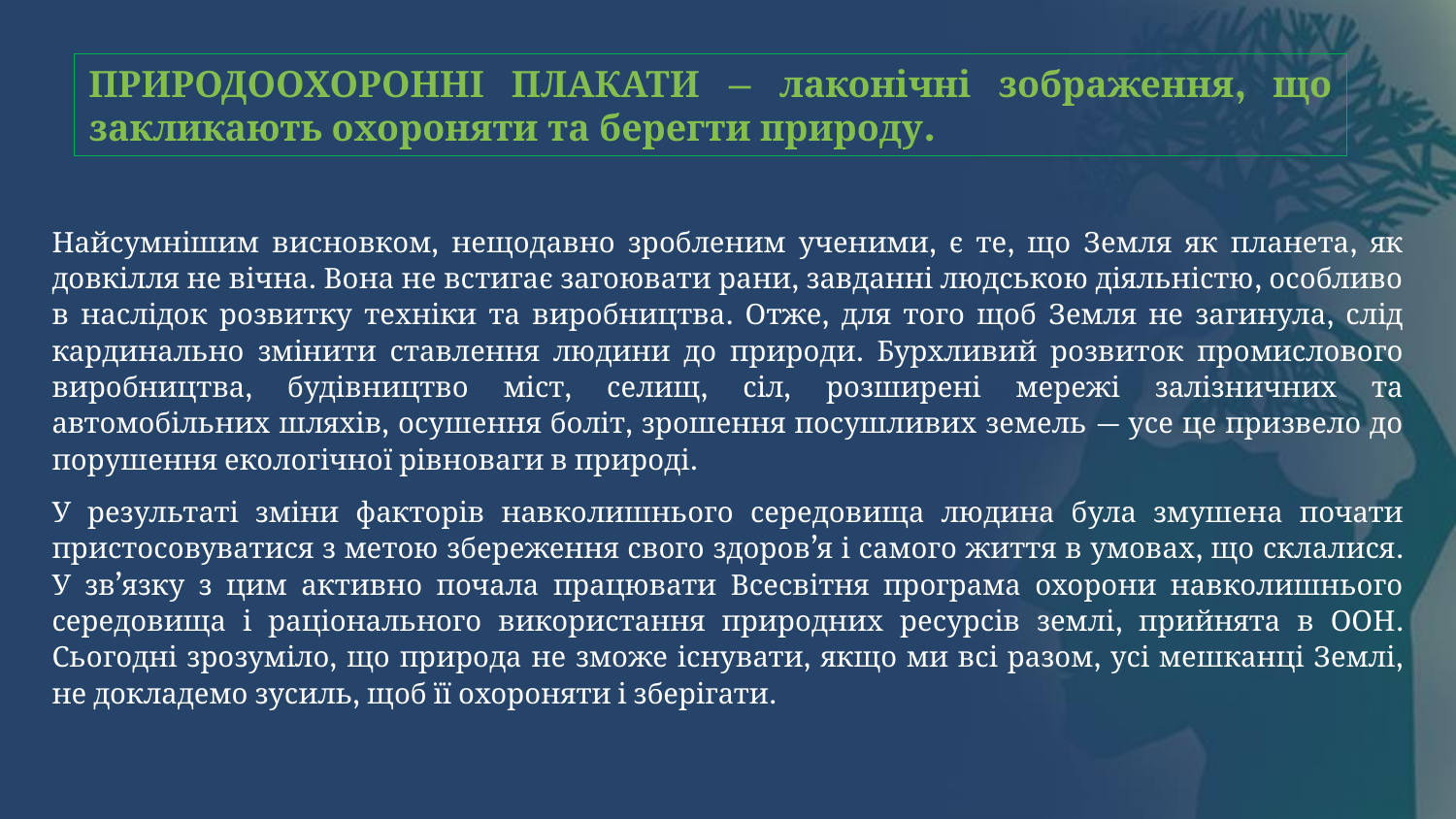

ПРИРОДООХОРОННІ ПЛАКАТИ – лаконічні зображення, що закликають охороняти та берегти природу.
Найсумнішим висновком, нещодавно зробленим ученими, є те, що Земля як планета, як довкілля не вічна. Вона не встигає загоювати рани, завданні людською діяльністю, особливо в наслідок розвитку техніки та виробництва. Отже, для того щоб Земля не загинула, слід кардинально змінити ставлення людини до природи. Бурхливий розвиток промислового виробництва, будівництво міст, селищ, сіл, розширені мережі залізничних та автомобільних шляхів, осушення боліт, зрошення посушливих земель — усе це призвело до порушення екологічної рівноваги в природі.
У результаті зміни факторів навколишнього середовища людина була змушена почати пристосовуватися з метою збереження свого здоров’я і самого життя в умовах, що склалися. У зв’язку з цим активно почала працювати Всесвітня програма охорони навколишнього середовища і раціонального використання природних ресурсів землі, прийнята в ООН. Сьогодні зрозуміло, що природа не зможе існувати, якщо ми всі разом, усі мешканці Землі, не докладемо зусиль, щоб її охороняти і зберігати.